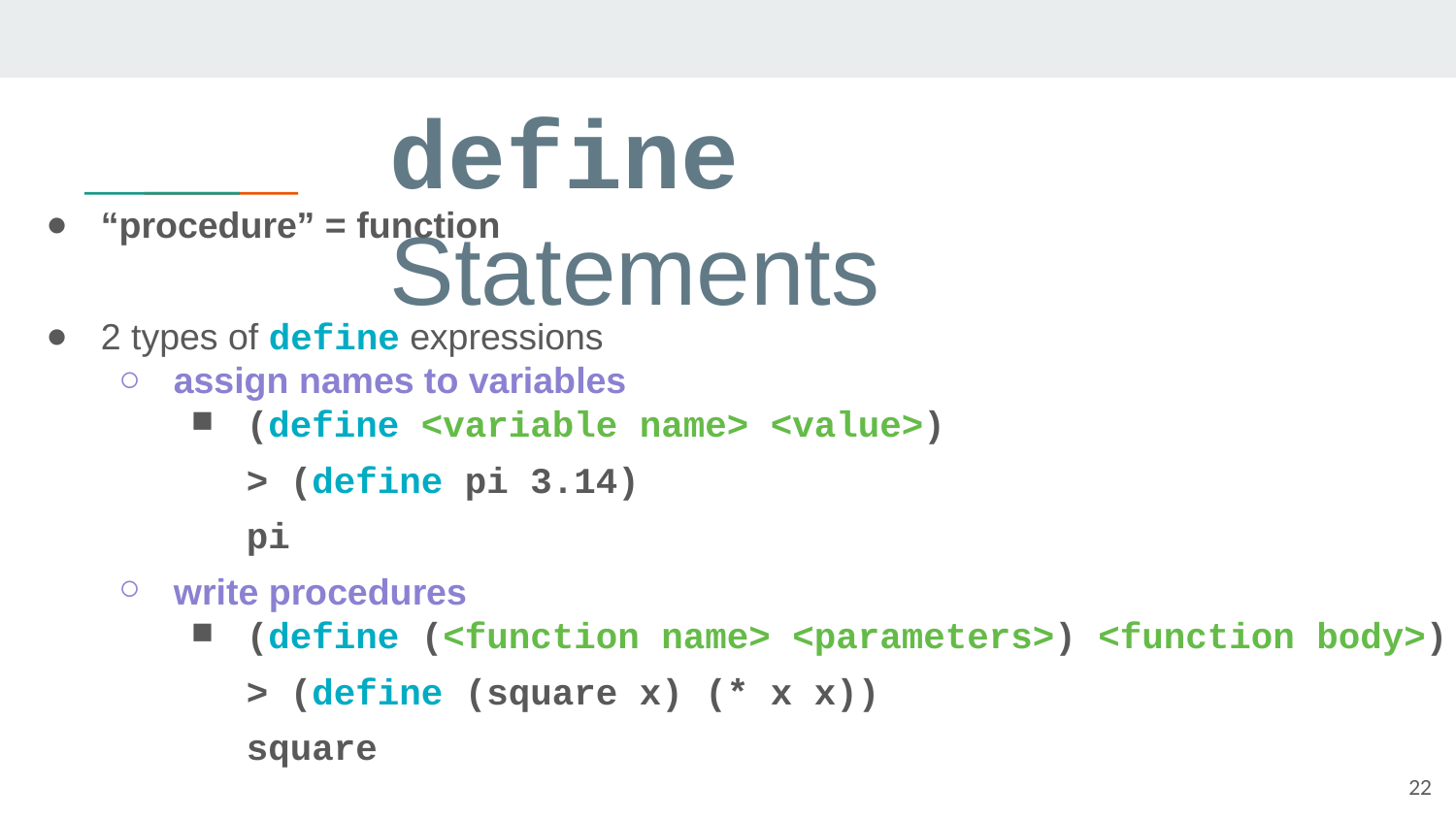

# define Statements

“procedure” = function

2 types of define expressions
assign names to variables
(define <variable name> <value>)
> (define pi 3.14)
pi
write procedures
(define (<function name> <parameters>) <function body>)
> (define (square x) (* x x))
square

22